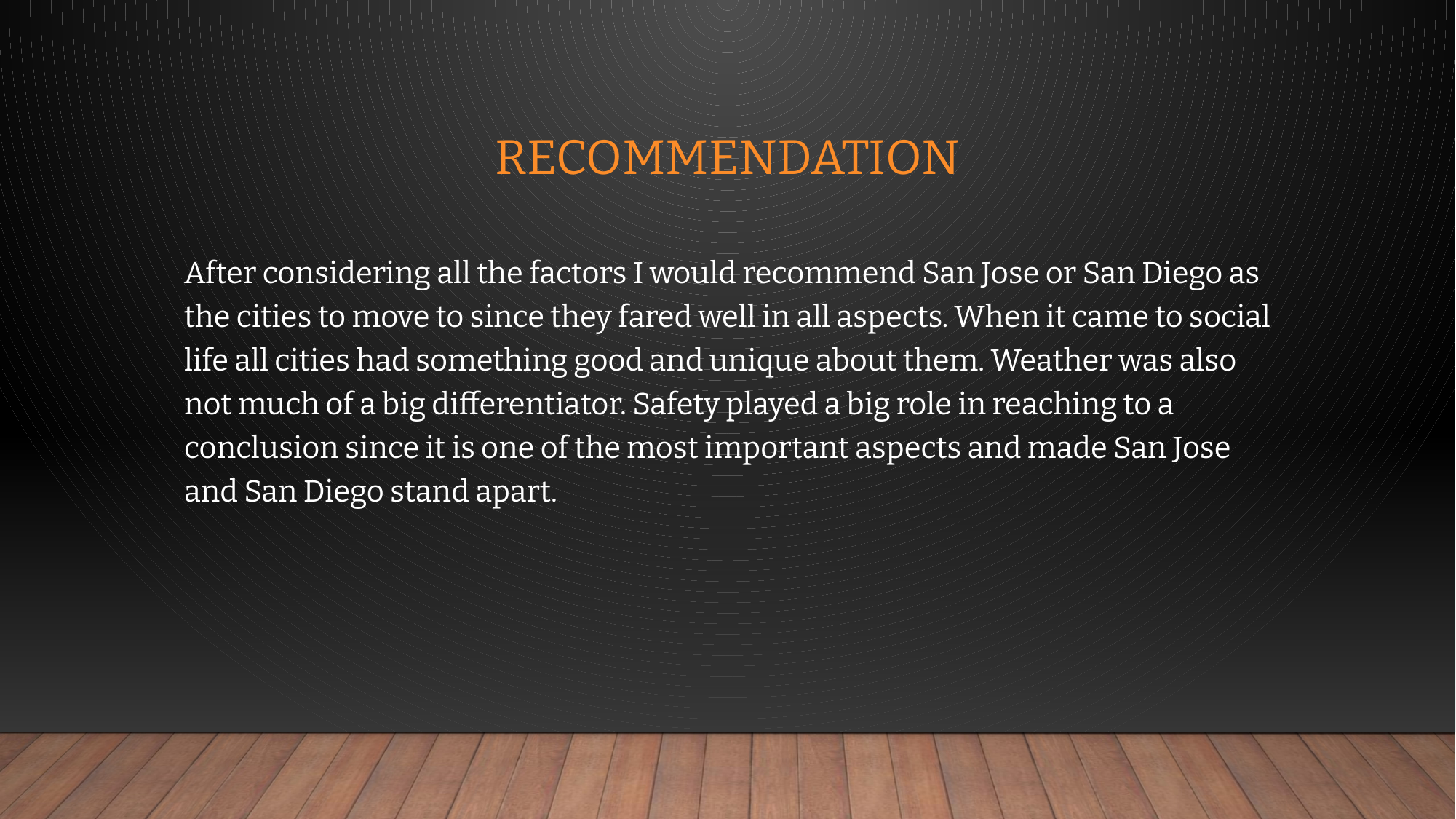

# Recommendation
After considering all the factors I would recommend San Jose or San Diego as the cities to move to since they fared well in all aspects. When it came to social life all cities had something good and unique about them. Weather was also not much of a big differentiator. Safety played a big role in reaching to a conclusion since it is one of the most important aspects and made San Jose and San Diego stand apart.